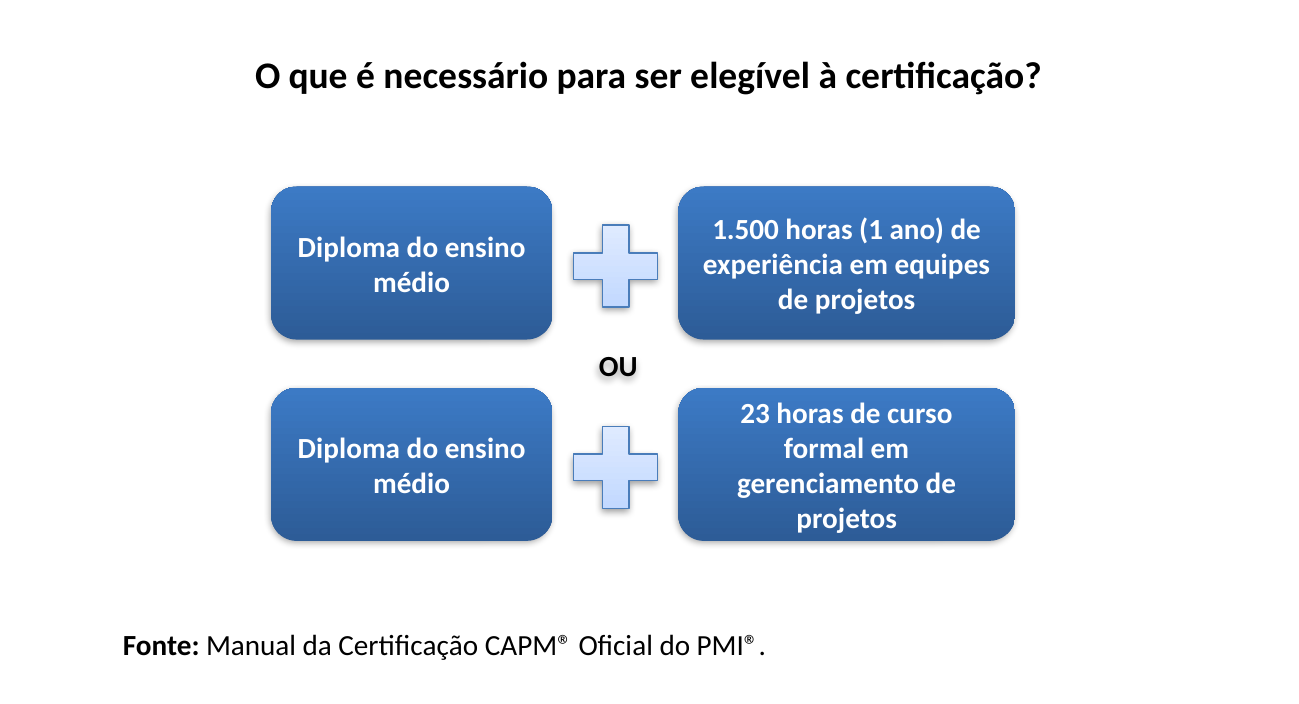

O que é necessário para ser elegível à certificação?
Diploma do ensino médio
1.500 horas (1 ano) de experiência em equipes de projetos

OU
Diploma do ensino médio
23 horas de curso formal em gerenciamento de projetos

Fonte: Manual da Certificação CAPM® Oficial do PMI®.